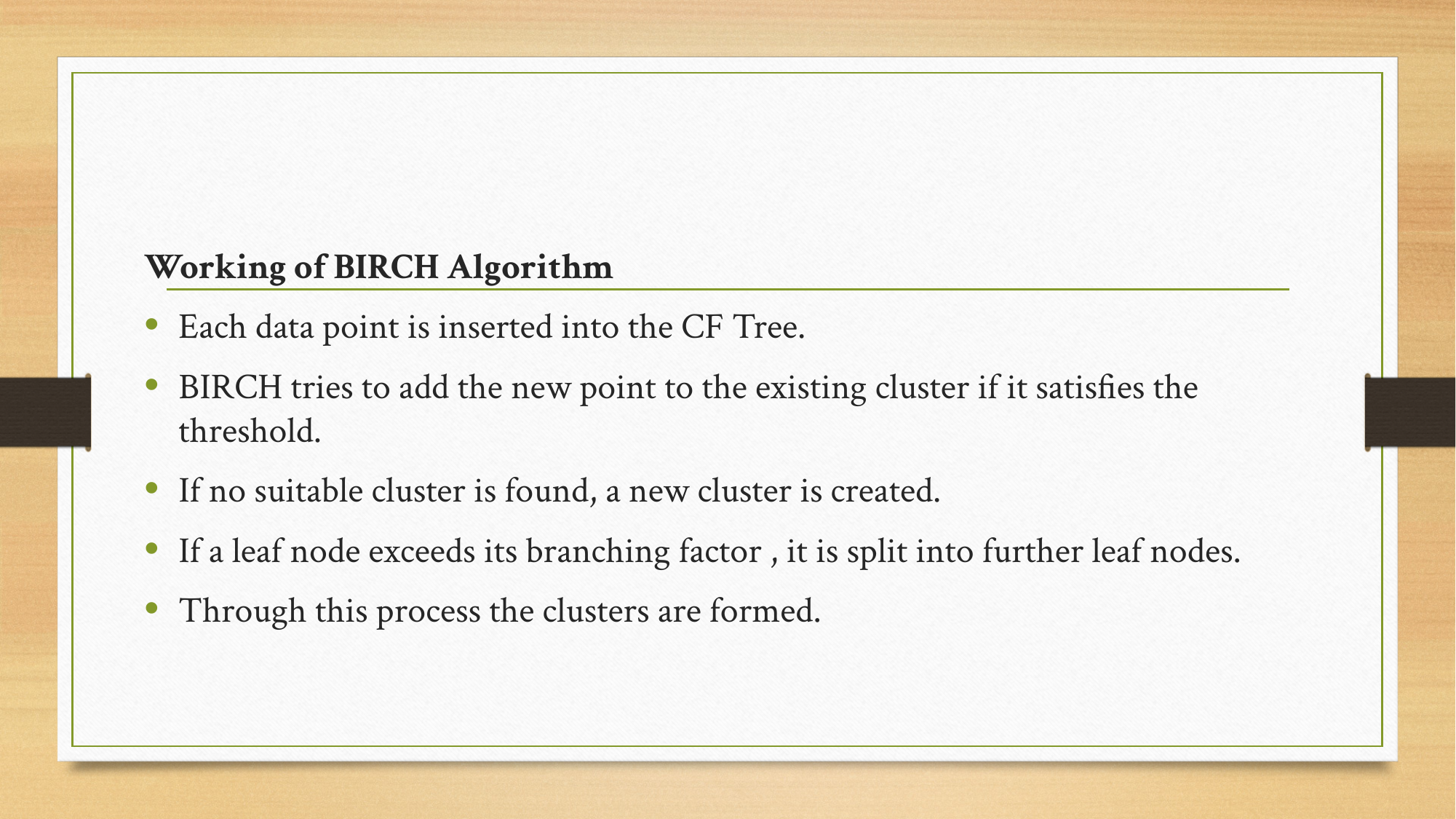

Working of BIRCH Algorithm
Each data point is inserted into the CF Tree.
BIRCH tries to add the new point to the existing cluster if it satisfies the threshold.
If no suitable cluster is found, a new cluster is created.
If a leaf node exceeds its branching factor , it is split into further leaf nodes.
Through this process the clusters are formed.